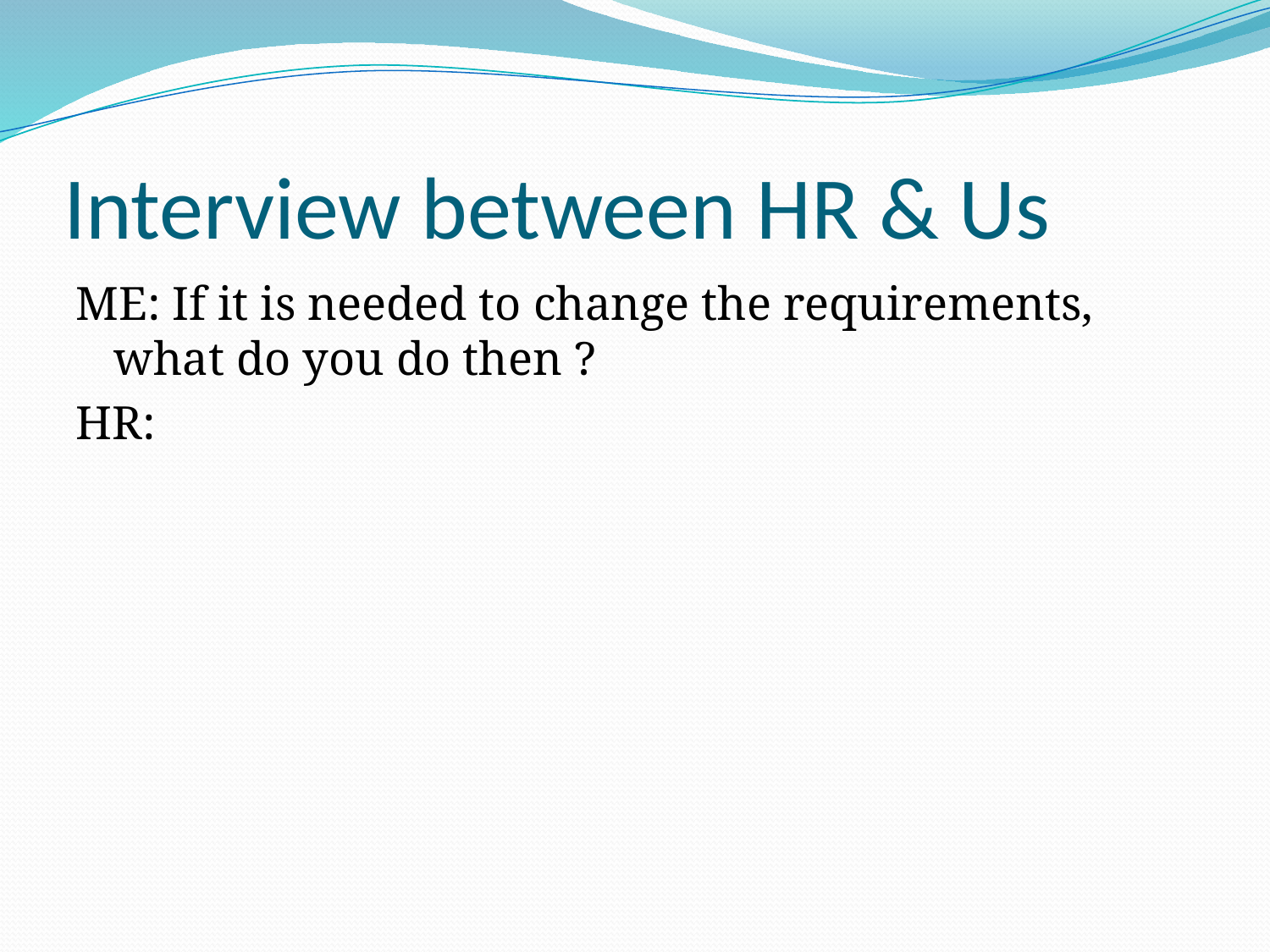

# Interview between HR & Us
ME: If it is needed to change the requirements, what do you do then ?
HR: